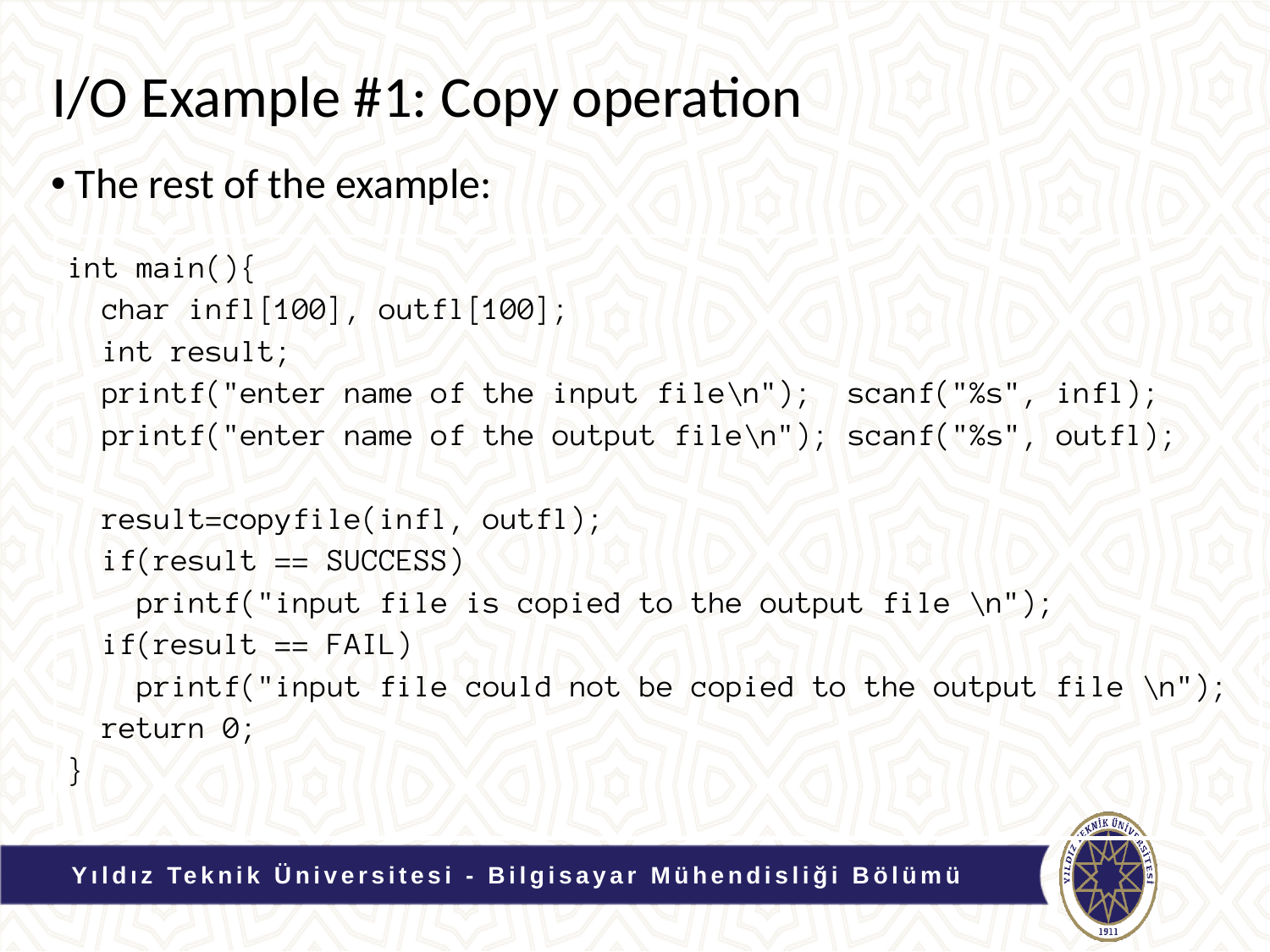

# I/O Example #1: Copy operation
The rest of the example:
int main(){
  char infl[100], outfl[100];
  int result;
  printf("enter name of the input file\n");  scanf("%s", infl);
  printf("enter name of the output file\n"); scanf("%s", outfl);

  result=copyfile(infl, outfl);
  if(result == SUCCESS)
    printf("input file is copied to the output file \n");
  if(result == FAIL)
    printf("input file could not be copied to the output file \n");
  return 0;
}
Yıldız Teknik Üniversitesi - Bilgisayar Mühendisliği Bölümü